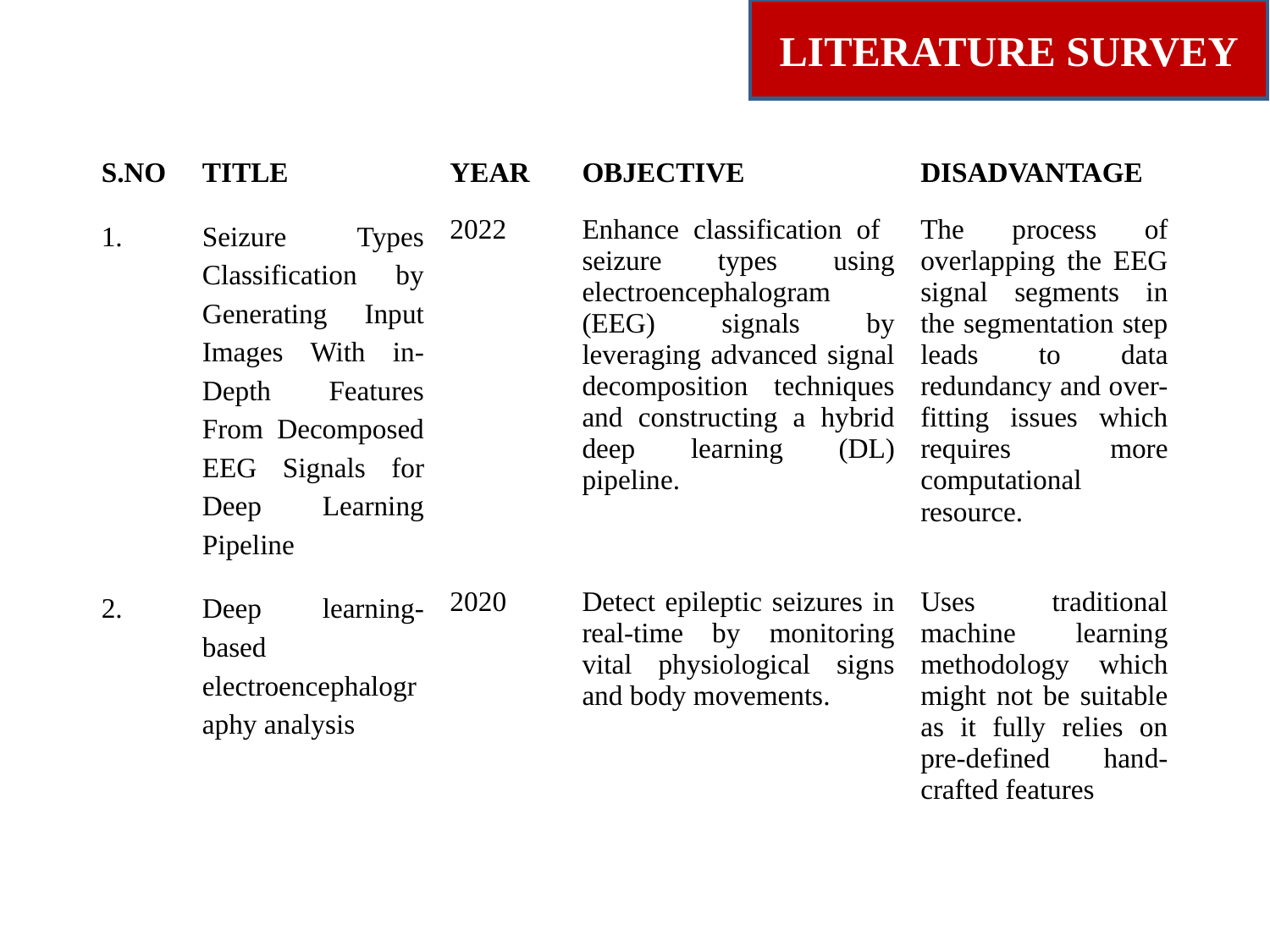

LITERATURE SURVEY
| S.NO | TITLE | YEAR | OBJECTIVE | DISADVANTAGE |
| --- | --- | --- | --- | --- |
| 1. | Seizure Types Classification by Generating Input Images With in-Depth Features From Decomposed EEG Signals for Deep Learning Pipeline | 2022 | Enhance classification of seizure types using electroencephalogram (EEG) signals by leveraging advanced signal decomposition techniques and constructing a hybrid deep learning (DL) pipeline. | The process of overlapping the EEG signal segments in the segmentation step leads to data redundancy and over-fitting issues which requires more computational resource. |
| 2. | Deep learning-based electroencephalography analysis | 2020 | Detect epileptic seizures in real-time by monitoring vital physiological signs and body movements. | Uses traditional machine learning methodology which might not be suitable as it fully relies on pre-defined hand-crafted features |